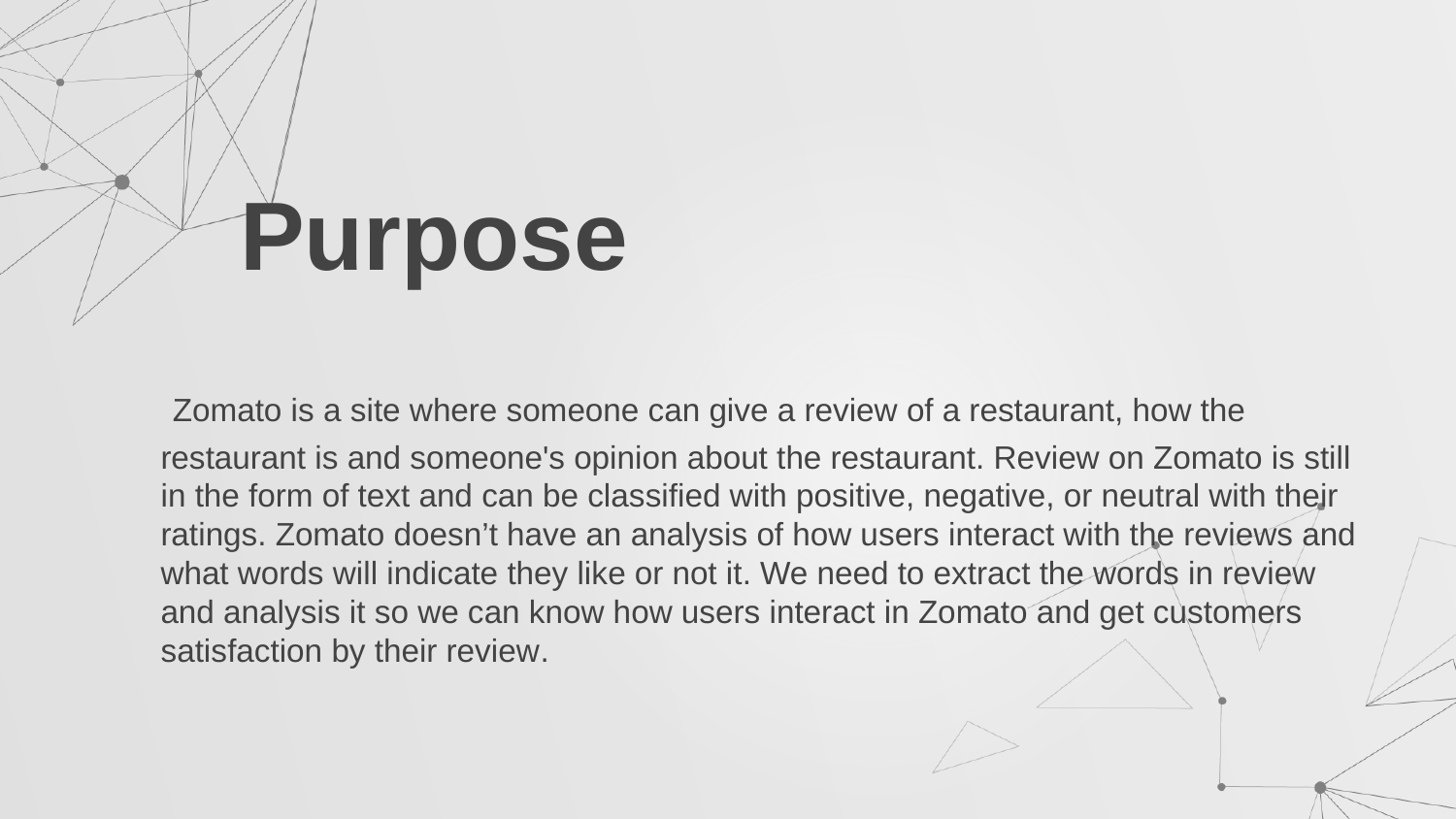

# Purpose
   Zomato is a site where someone can give a review of a restaurant, how the restaurant is and someone's opinion about the restaurant. Review on Zomato is still in the form of text and can be classified with positive, negative, or neutral with their ratings. Zomato doesn’t have an analysis of how users interact with the reviews and what words will indicate they like or not it. We need to extract the words in review and analysis it so we can know how users interact in Zomato and get customers satisfaction by their review.